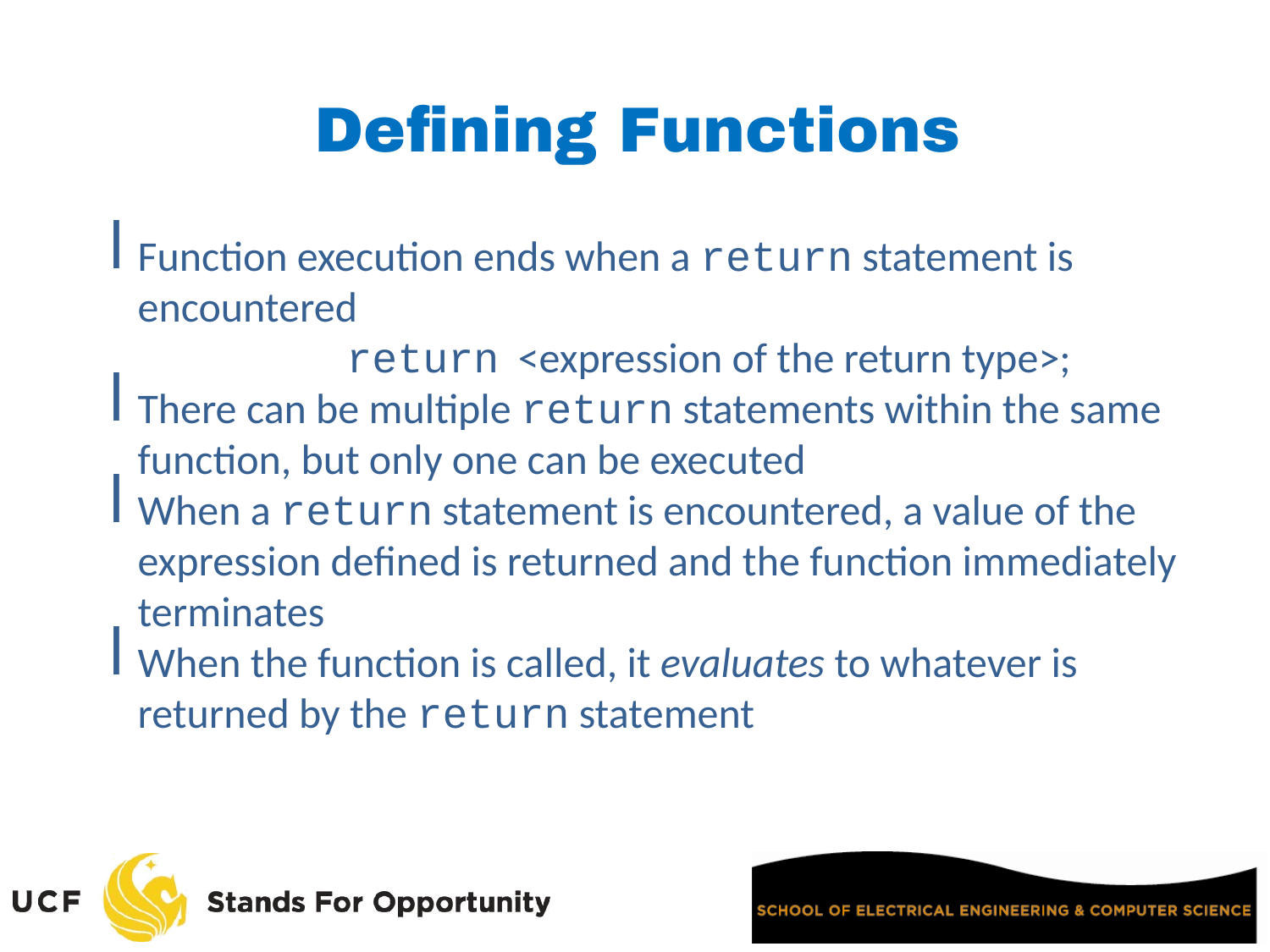

Defining Functions
Function execution ends when a return statement is encountered
	return  <expression of the return type>;
There can be multiple return statements within the same function, but only one can be executed
When a return statement is encountered, a value of the expression defined is returned and the function immediately terminates
When the function is called, it evaluates to whatever is returned by the return statement